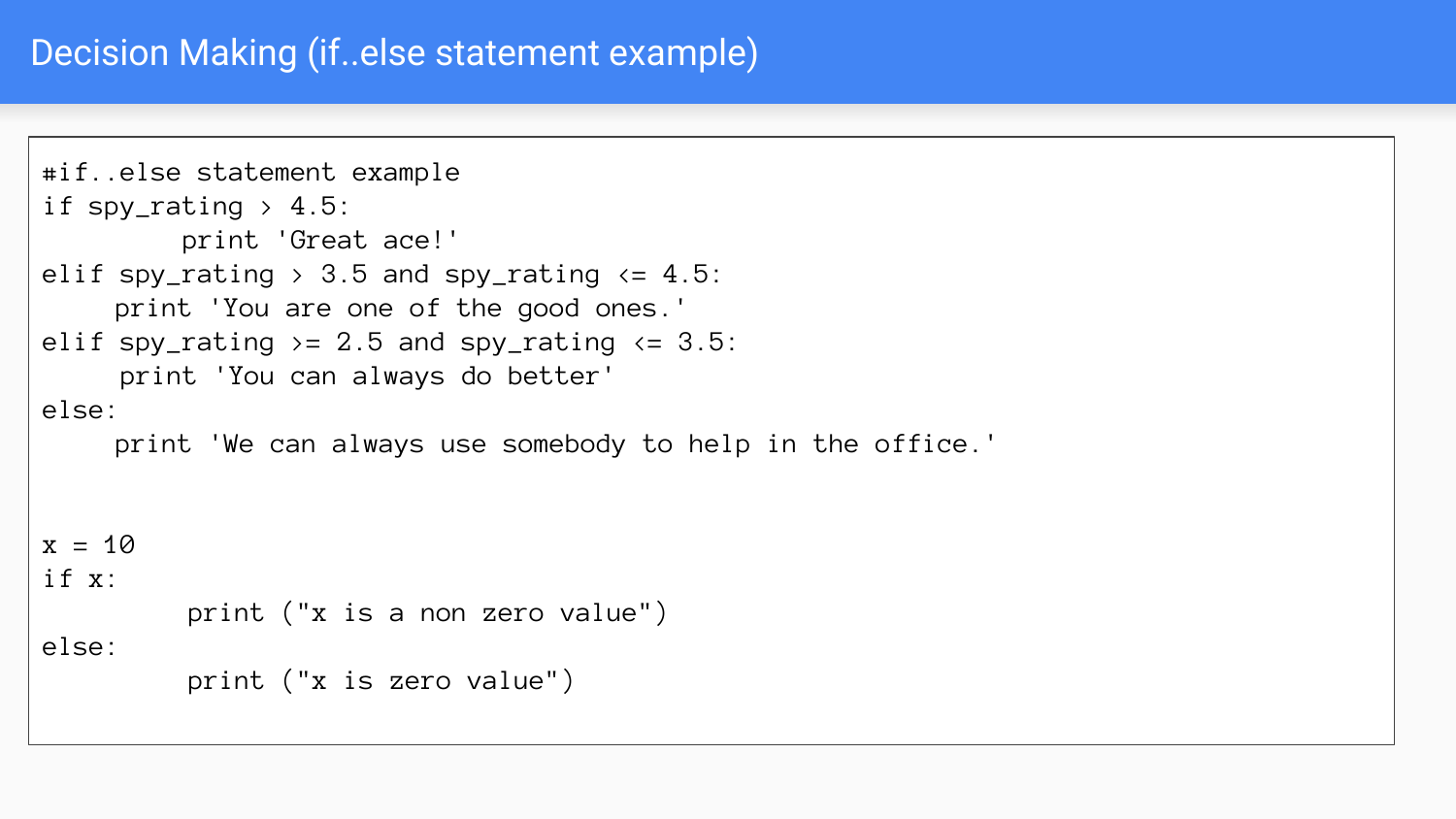

# Decision Making (if..else statement example)

#if..else statement example
if spy_rating > 4.5:
         print 'Great ace!'
elif spy_rating > 3.5 and spy_rating <= 4.5:
print 'You are one of the good ones.'
elif spy_rating >= 2.5 and spy_rating <= 3.5:
     print 'You can always do better'
else:
print 'We can always use somebody to help in the office.'

x = 10
if x:
	print ("x is a non zero value")
else:
	print ("x is zero value")